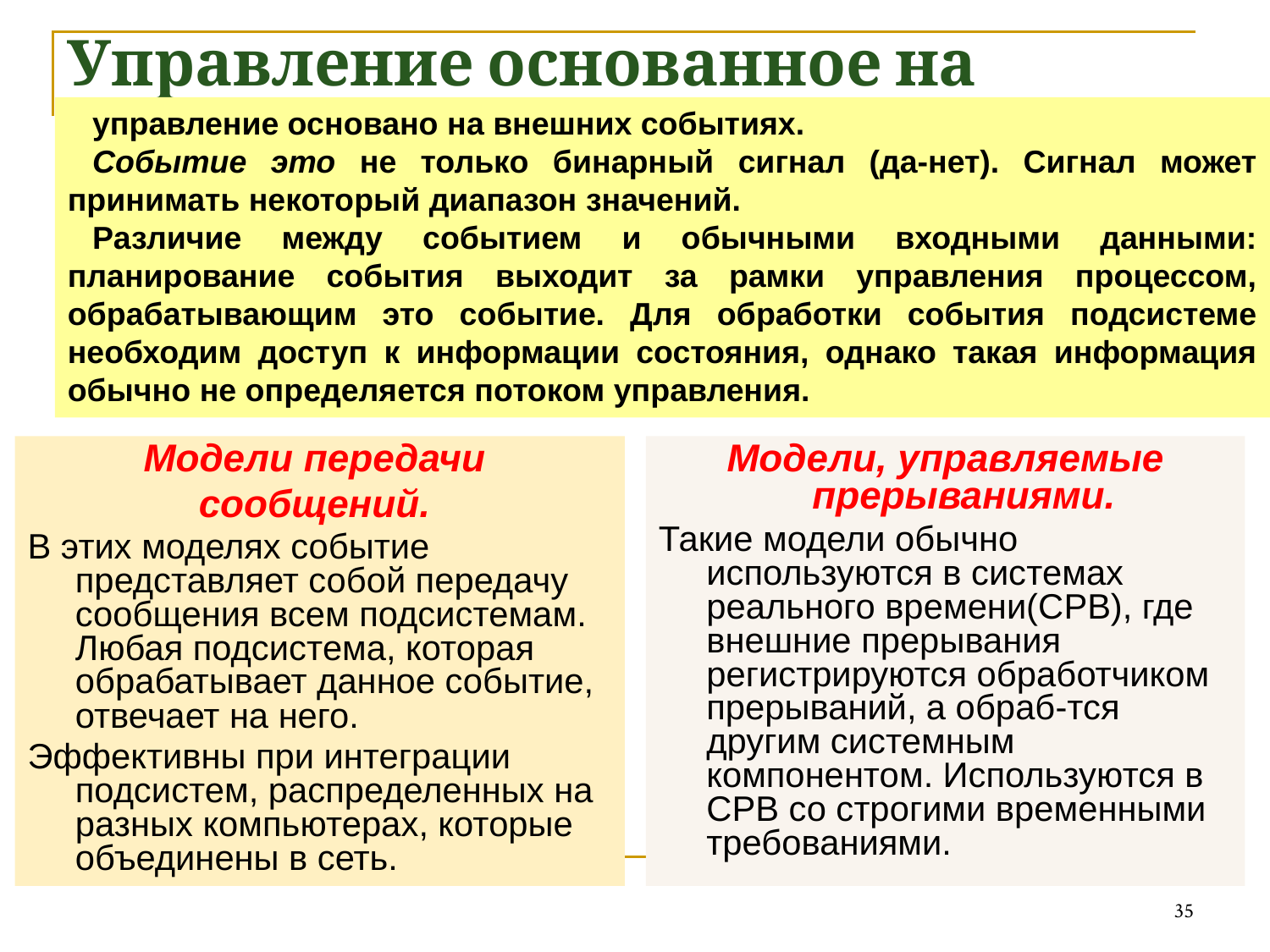

# Управление основанное на событиях
управление основано на внешних событиях.
Событие это не только бинарный сигнал (да-нет). Сигнал может принимать некоторый диапазон значений.
Различие между событием и обычными входными данными: планирование события выходит за рамки управления процессом, обрабатывающим это событие. Для обработки события подсистеме необходим доступ к информации состояния, однако такая информация обычно не определяется потоком управления.
Модели передачи
сообщений.
В этих моделях событие представляет собой передачу сообщения всем подсистемам. Любая подсистема, которая обрабатывает данное событие, отвечает на него.
Эффективны при интеграции подсистем, распределенных на разных компьютерах, которые объединены в сеть.
Модели, управляемые прерываниями.
Такие модели обычно используются в системах реального времени(СРВ), где внешние прерывания регистрируются обработчиком прерываний, а обраб-тся другим системным компонентом. Используются в СРВ со строгими временными требованиями.

35